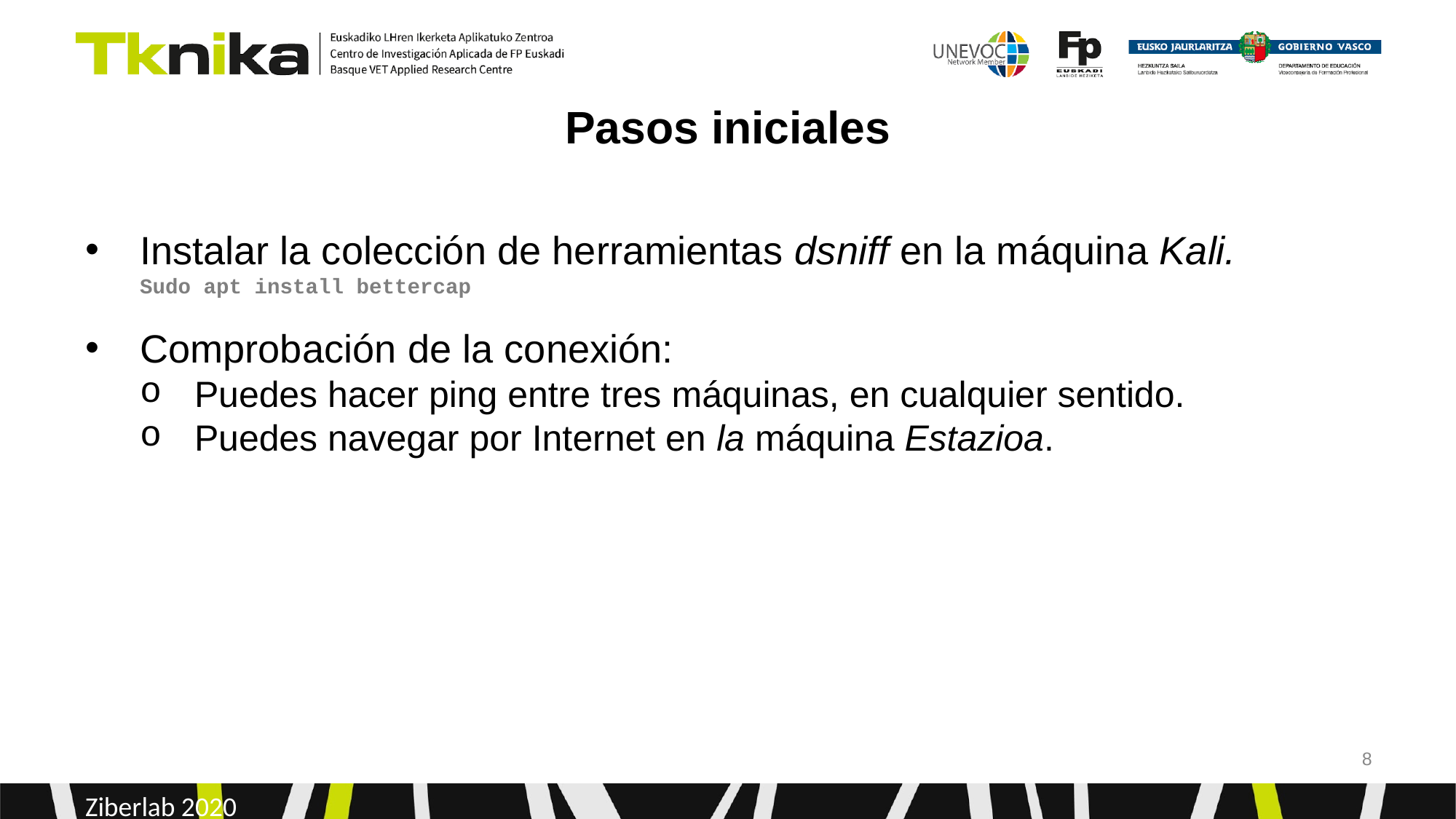

# Pasos iniciales

Instalar la colección de herramientas dsniff en la máquina Kali.
Sudo apt install bettercap

Comprobación de la conexión:
Puedes hacer ping entre tres máquinas, en cualquier sentido.
Puedes navegar por Internet en la máquina Estazioa.

8